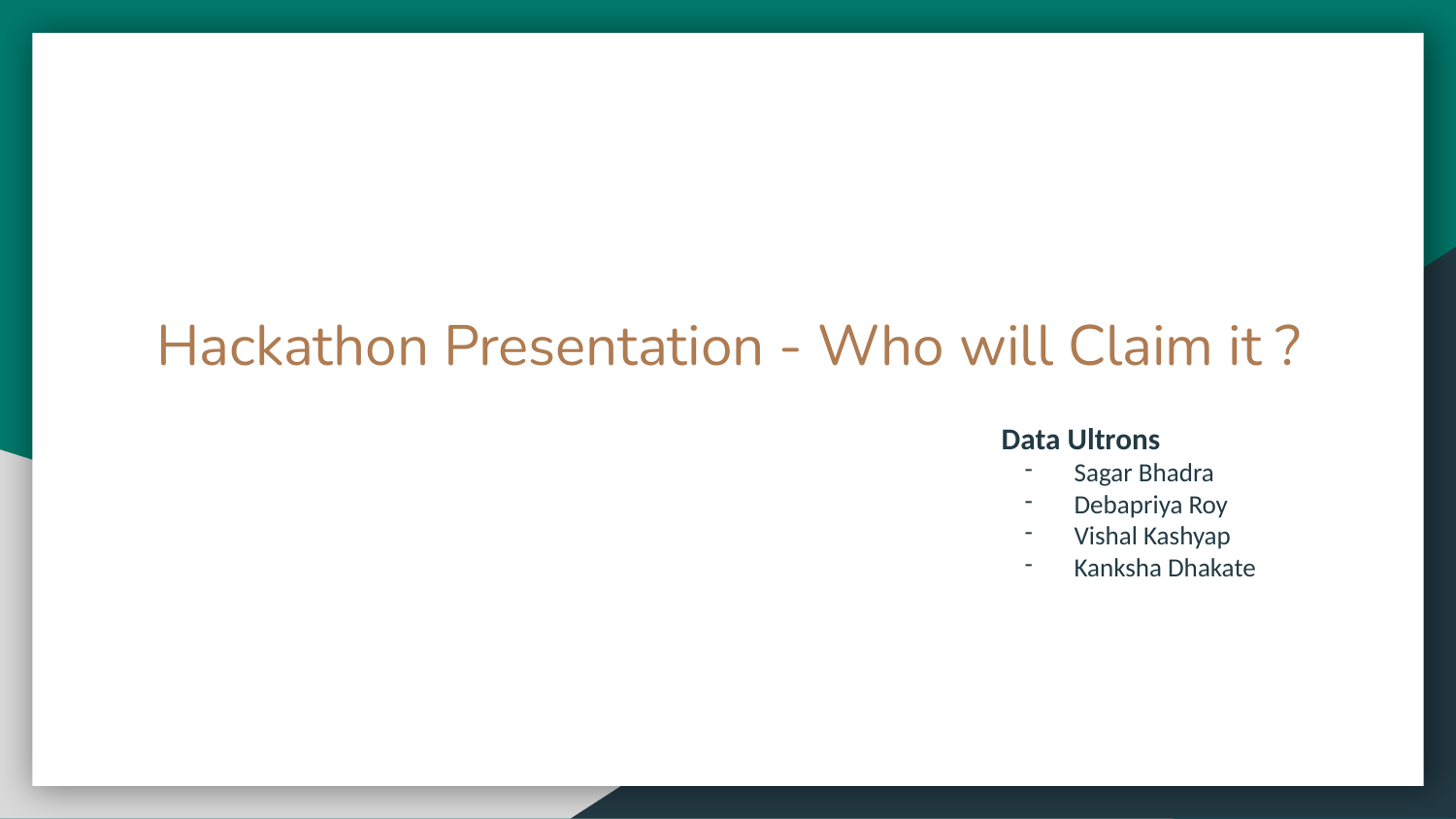

Hackathon Presentation - Who will Claim it ?
Data Ultrons
Sagar Bhadra
Debapriya Roy
Vishal Kashyap
Kanksha Dhakate